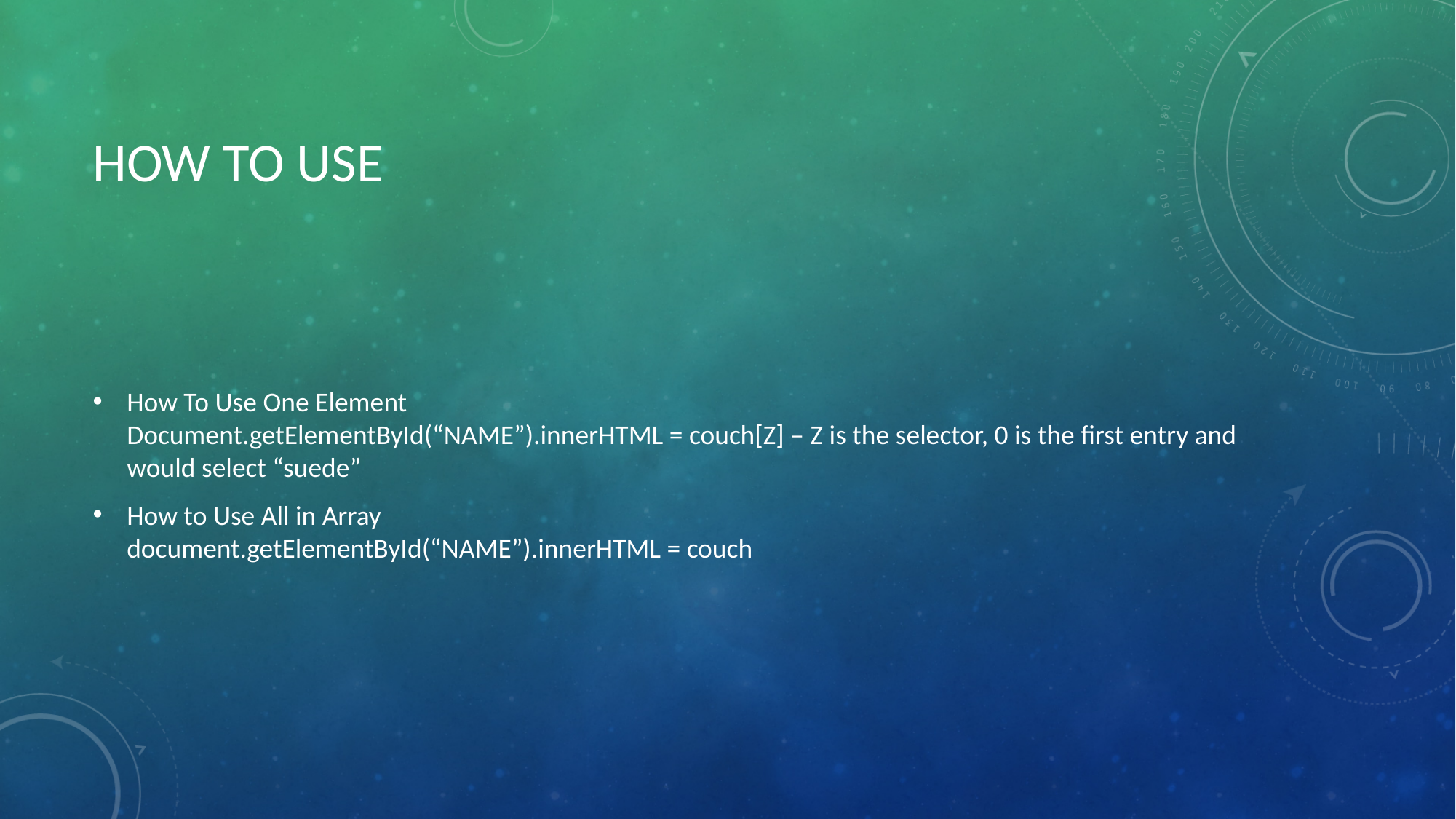

# How To Use
How To Use One Element
Document.getElementById(“NAME”).innerHTML = couch[Z] – Z is the selector, 0 is the first entry and would select “suede”
How to Use All in Array
document.getElementById(“NAME”).innerHTML = couch